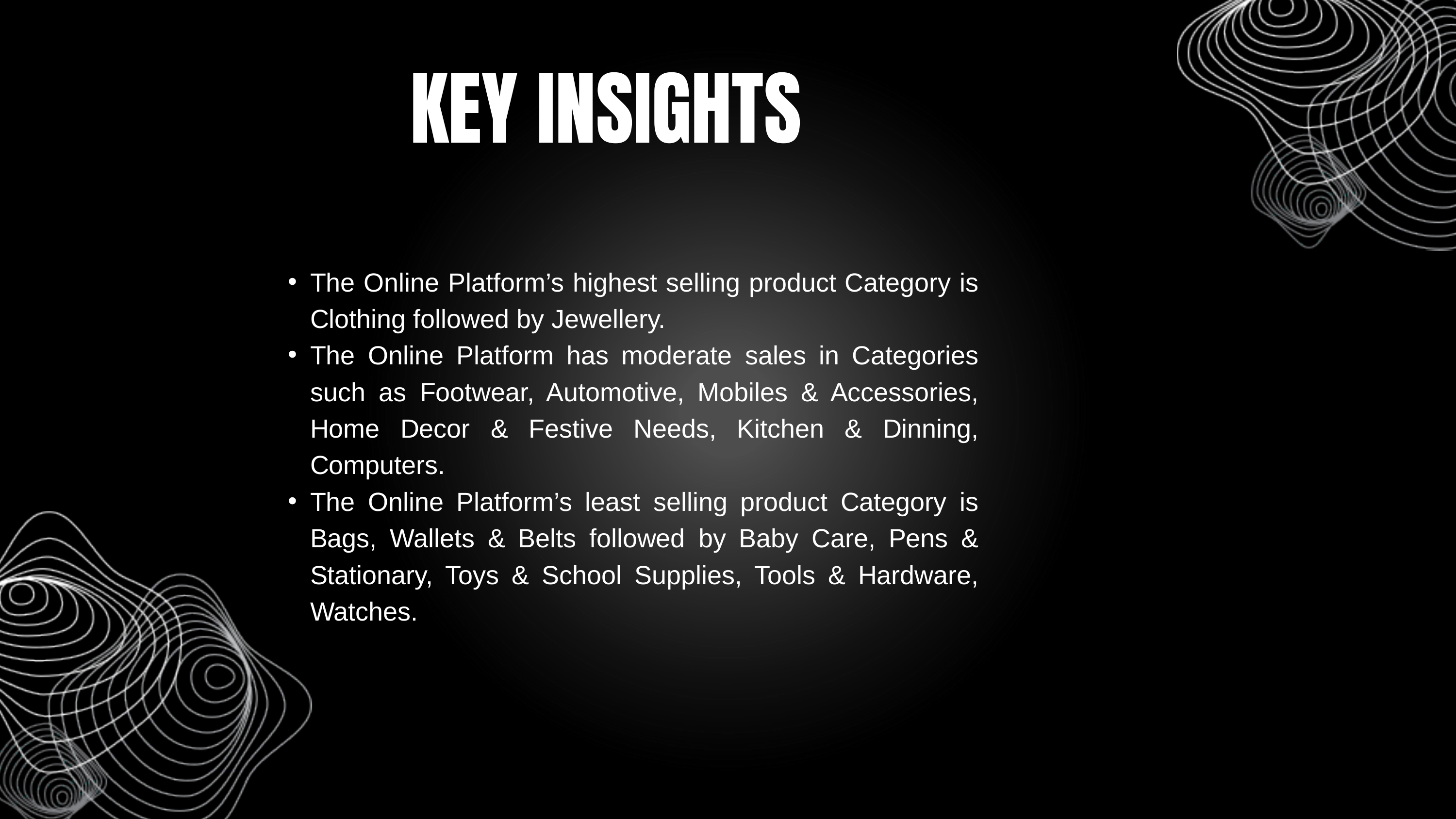

KEY INSIGHTS
The Online Platform’s highest selling product Category is Clothing followed by Jewellery.
The Online Platform has moderate sales in Categories such as Footwear, Automotive, Mobiles & Accessories, Home Decor & Festive Needs, Kitchen & Dinning, Computers.
The Online Platform’s least selling product Category is Bags, Wallets & Belts followed by Baby Care, Pens & Stationary, Toys & School Supplies, Tools & Hardware, Watches.